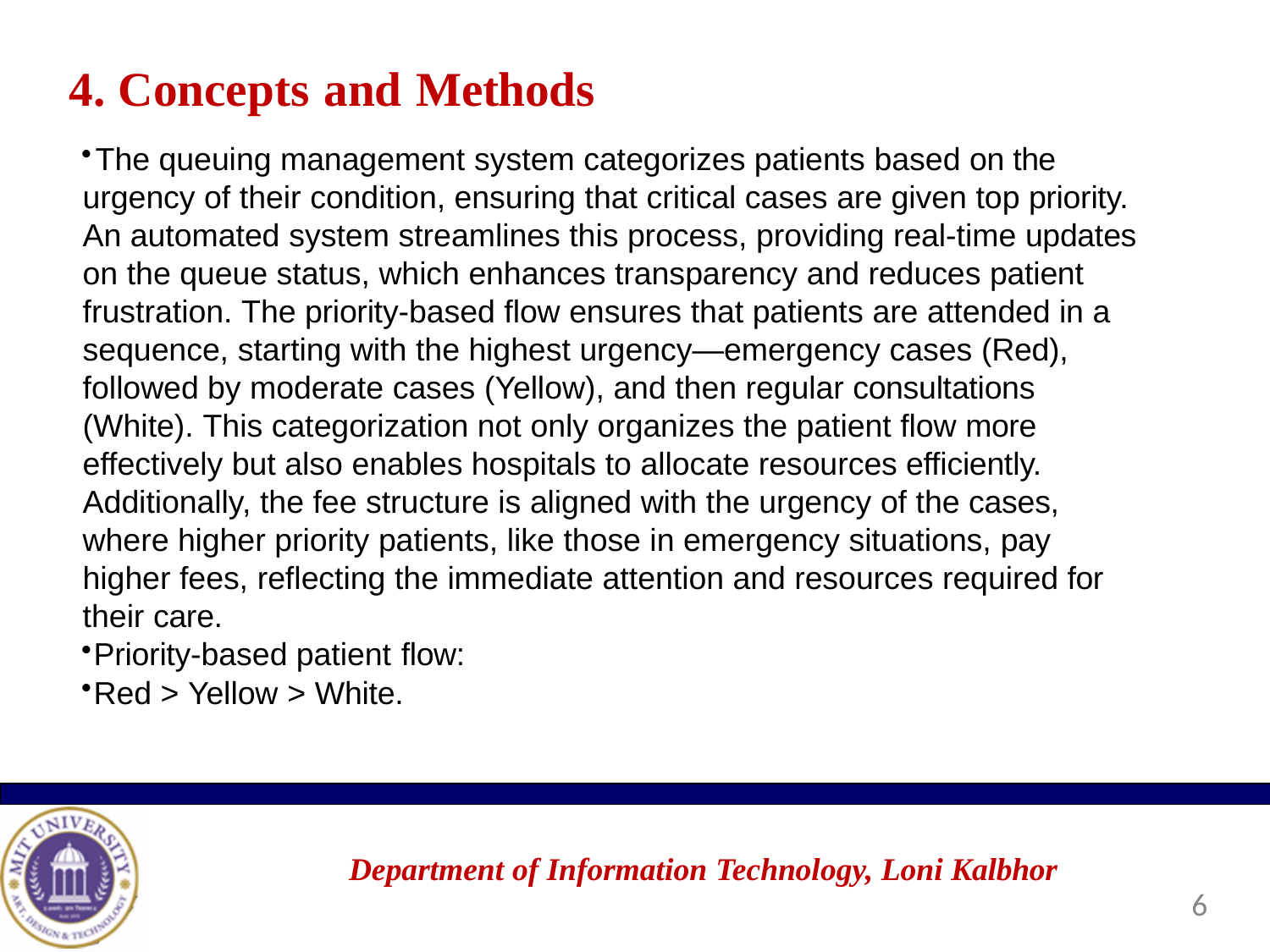

# 4. Concepts and Methods
	The queuing management system categorizes patients based on the urgency of their condition, ensuring that critical cases are given top priority. An automated system streamlines this process, providing real-time updates on the queue status, which enhances transparency and reduces patient frustration. The priority-based flow ensures that patients are attended in a sequence, starting with the highest urgency—emergency cases (Red), followed by moderate cases (Yellow), and then regular consultations (White). This categorization not only organizes the patient flow more effectively but also enables hospitals to allocate resources efficiently. Additionally, the fee structure is aligned with the urgency of the cases, where higher priority patients, like those in emergency situations, pay higher fees, reflecting the immediate attention and resources required for their care.
Priority-based patient flow:
Red > Yellow > White.
Department of Information Technology, Loni Kalbhor
6